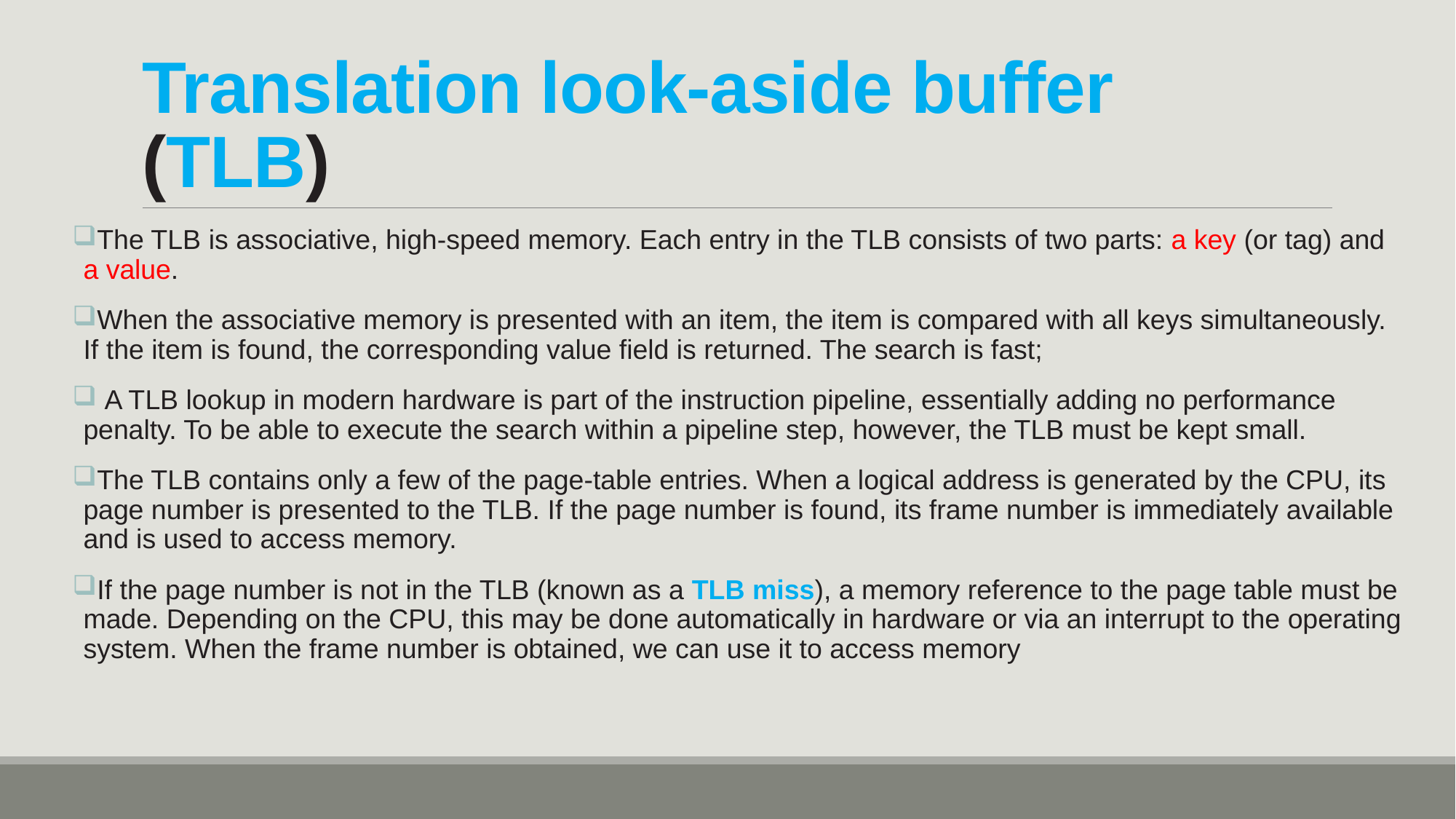

# Translation look-aside buffer (TLB)
The TLB is associative, high-speed memory. Each entry in the TLB consists of two parts: a key (or tag) and a value.
When the associative memory is presented with an item, the item is compared with all keys simultaneously. If the item is found, the corresponding value field is returned. The search is fast;
 A TLB lookup in modern hardware is part of the instruction pipeline, essentially adding no performance penalty. To be able to execute the search within a pipeline step, however, the TLB must be kept small.
The TLB contains only a few of the page-table entries. When a logical address is generated by the CPU, its page number is presented to the TLB. If the page number is found, its frame number is immediately available and is used to access memory.
If the page number is not in the TLB (known as a TLB miss), a memory reference to the page table must be made. Depending on the CPU, this may be done automatically in hardware or via an interrupt to the operating system. When the frame number is obtained, we can use it to access memory